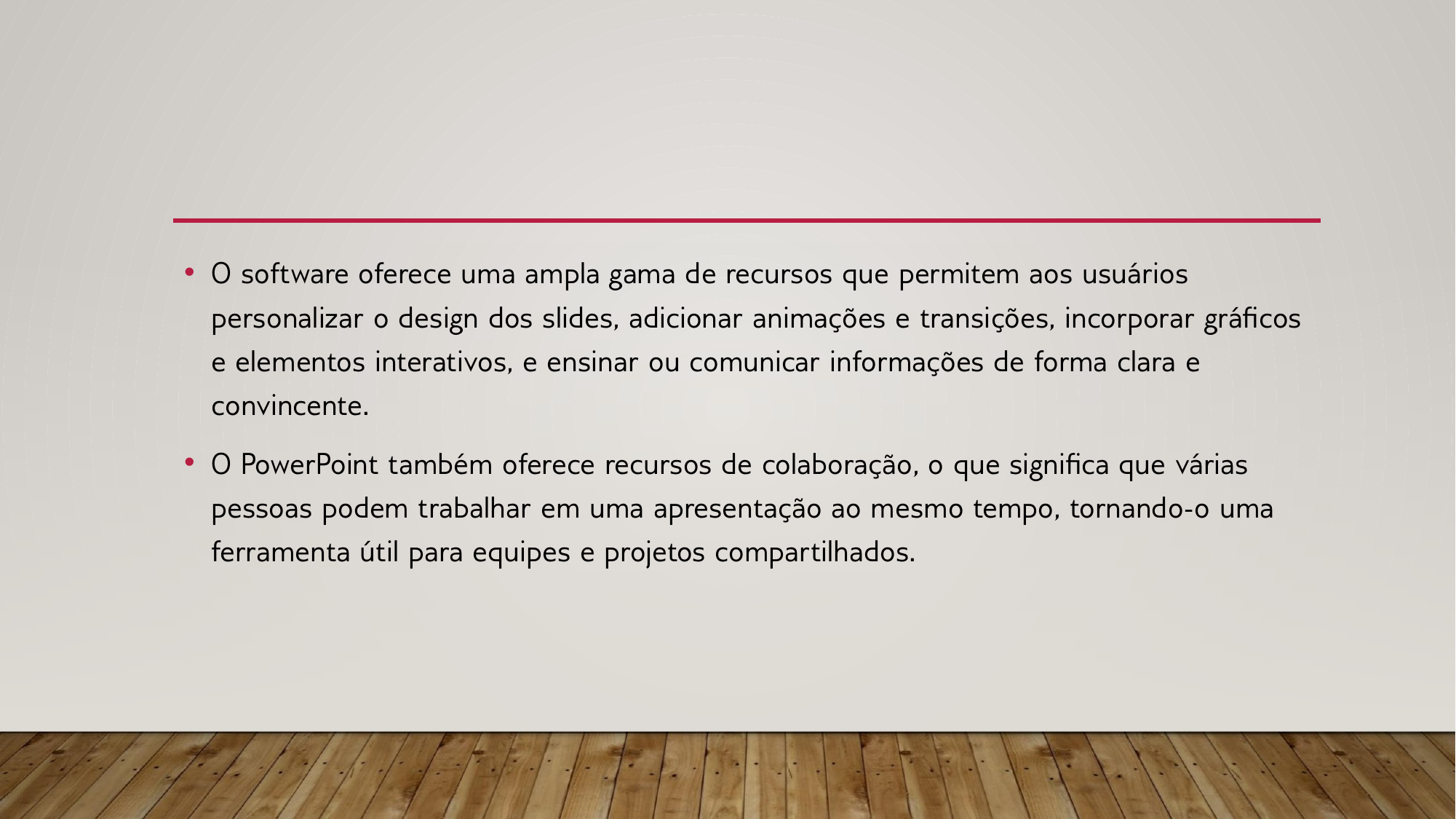

#
O software oferece uma ampla gama de recursos que permitem aos usuários personalizar o design dos slides, adicionar animações e transições, incorporar gráficos e elementos interativos, e ensinar ou comunicar informações de forma clara e convincente.
O PowerPoint também oferece recursos de colaboração, o que significa que várias pessoas podem trabalhar em uma apresentação ao mesmo tempo, tornando-o uma ferramenta útil para equipes e projetos compartilhados.